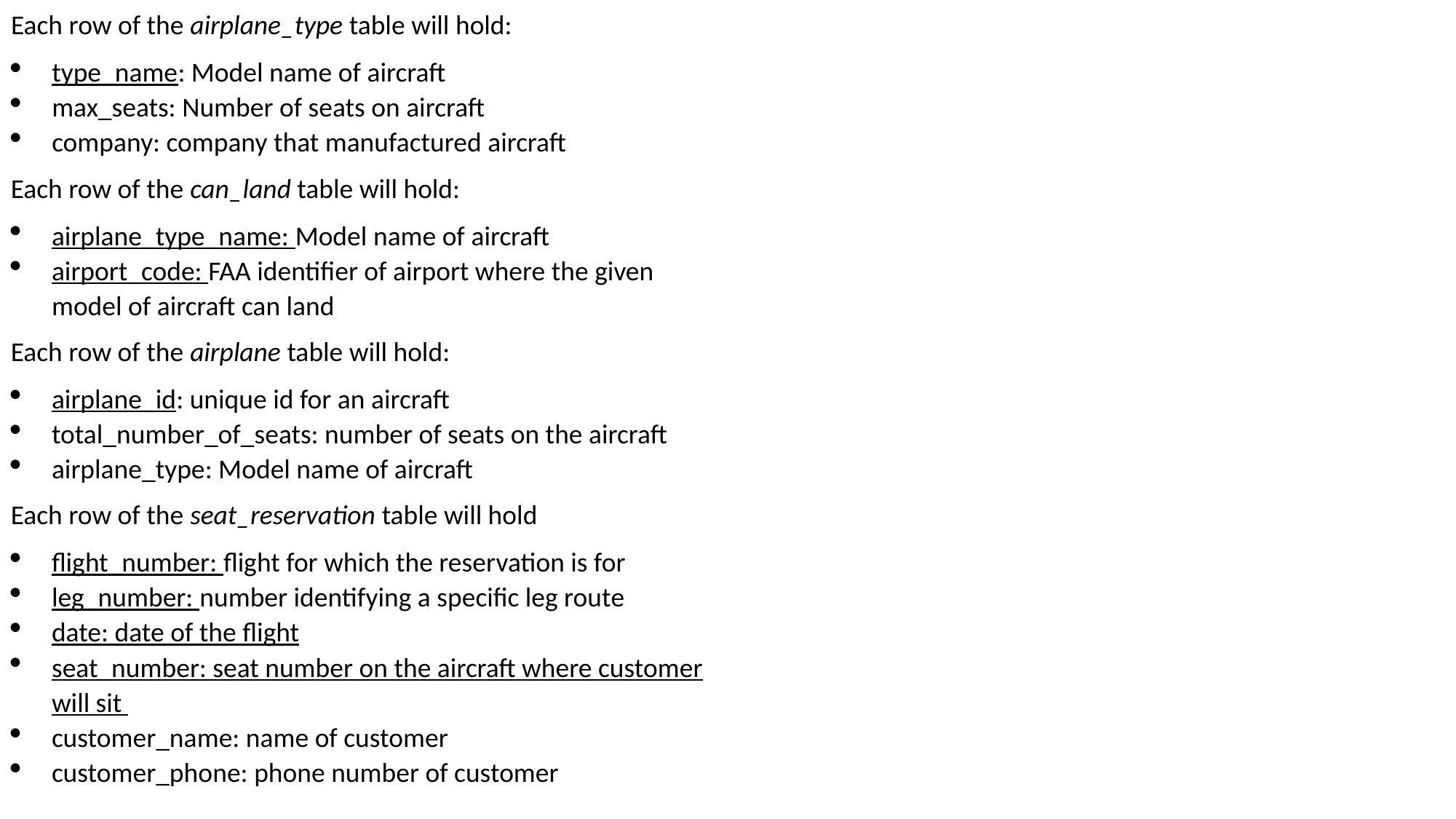

Each row of the airplane_type table will hold:
type_name: Model name of aircraft
max_seats: Number of seats on aircraft
company: company that manufactured aircraft
Each row of the can_land table will hold:
airplane_type_name: Model name of aircraft
airport_code: FAA identifier of airport where the given model of aircraft can land
Each row of the airplane table will hold:
airplane_id: unique id for an aircraft
total_number_of_seats: number of seats on the aircraft
airplane_type: Model name of aircraft
Each row of the seat_reservation table will hold
flight_number: flight for which the reservation is for
leg_number: number identifying a specific leg route
date: date of the flight
seat_number: seat number on the aircraft where customer will sit
customer_name: name of customer
customer_phone: phone number of customer